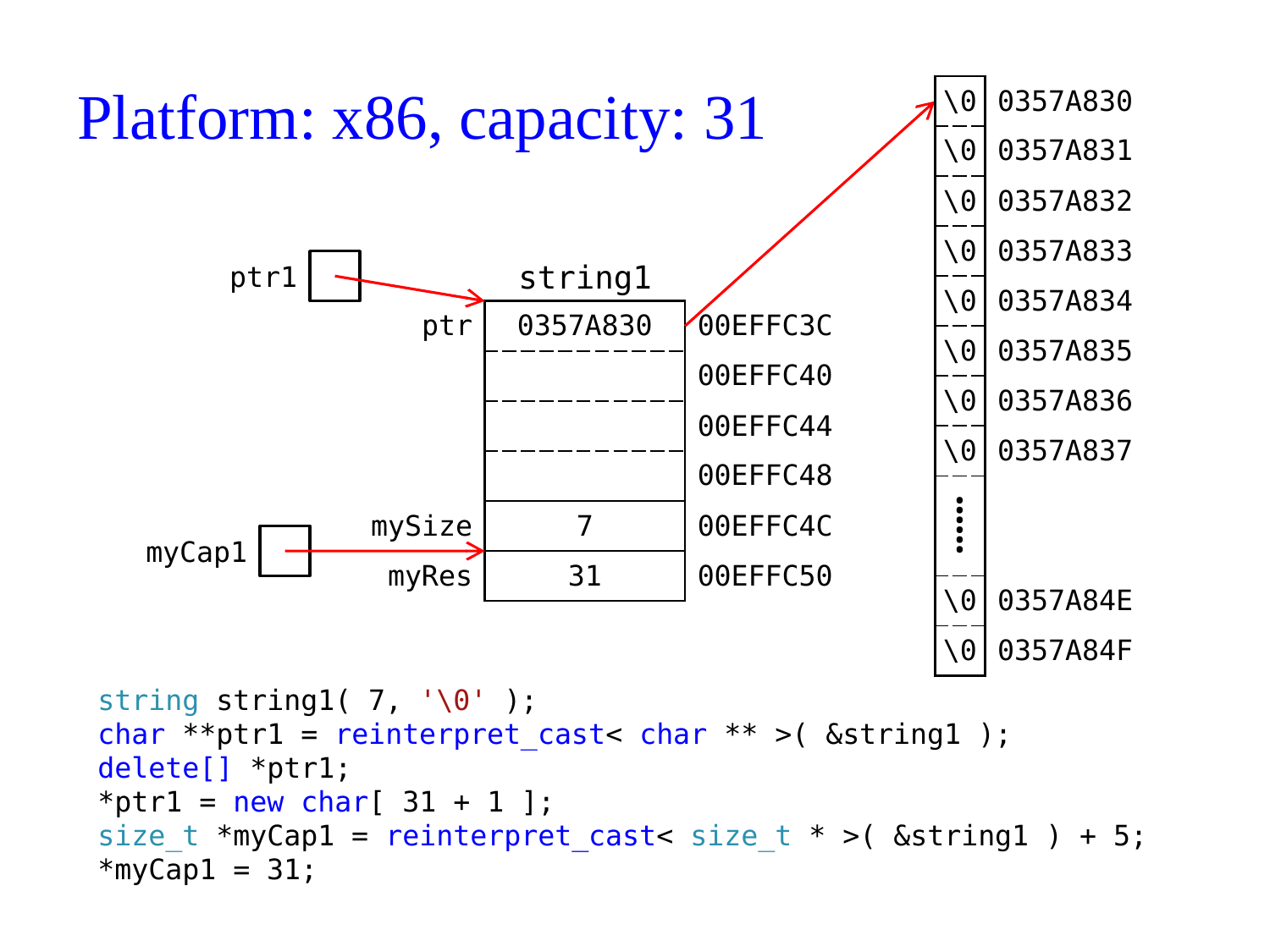

# Platform: x86, capacity: 31
| \0 | 0357A830 |
| --- | --- |
| \0 | 0357A831 |
| \0 | 0357A832 |
| \0 | 0357A833 |
| \0 | 0357A834 |
| \0 | 0357A835 |
| \0 | 0357A836 |
| \0 | 0357A837 |
| ⸽ |  |
|  |  |
| \0 | 0357A84E |
| \0 | 0357A84F |

ptr1

string1

| ptr | 0357A830 | 00EFFC3C |
| --- | --- | --- |
|  |  | 00EFFC40 |
|  |  | 00EFFC44 |
|  |  | 00EFFC48 |
| mySize | 7 | 00EFFC4C |
| myRes | 31 | 00EFFC50 |
myCap1

string string1( 7, '\0' );
char **ptr1 = reinterpret_cast< char ** >( &string1 );
delete[] *ptr1;
*ptr1 = new char[ 31 + 1 ];
size_t *myCap1 = reinterpret_cast< size_t * >( &string1 ) + 5;
*myCap1 = 31;